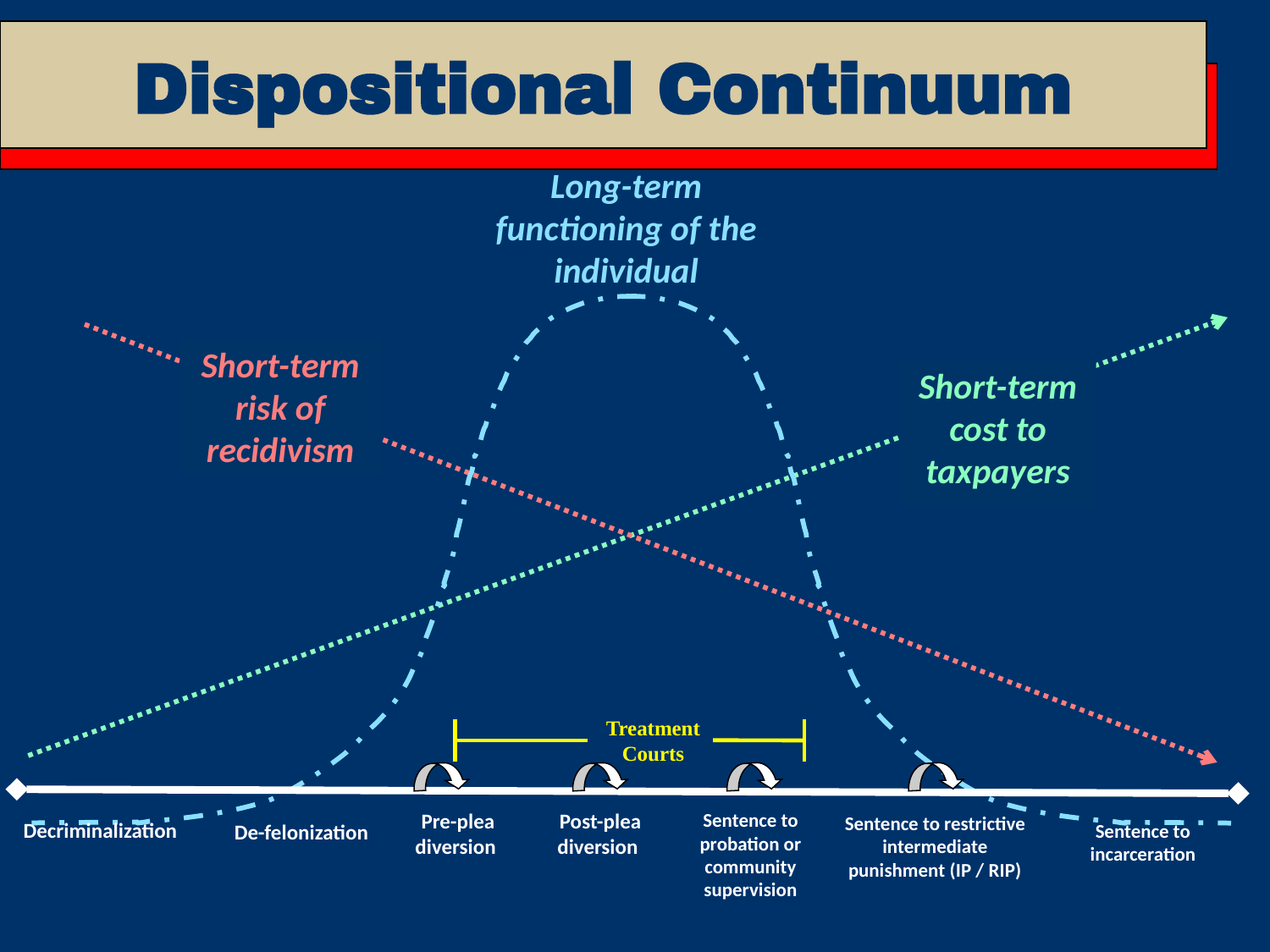

Dispositional Continuum

Long-term functioning of the individual

Short-term risk of recidivism
Short-term cost to taxpayers
Treatment
Courts

Pre-plea diversion
Post-plea diversion
Sentence to probation or community supervision
Sentence to restrictive intermediate punishment (IP / RIP)
Sentence to incarceration

Decriminalization
De-felonization